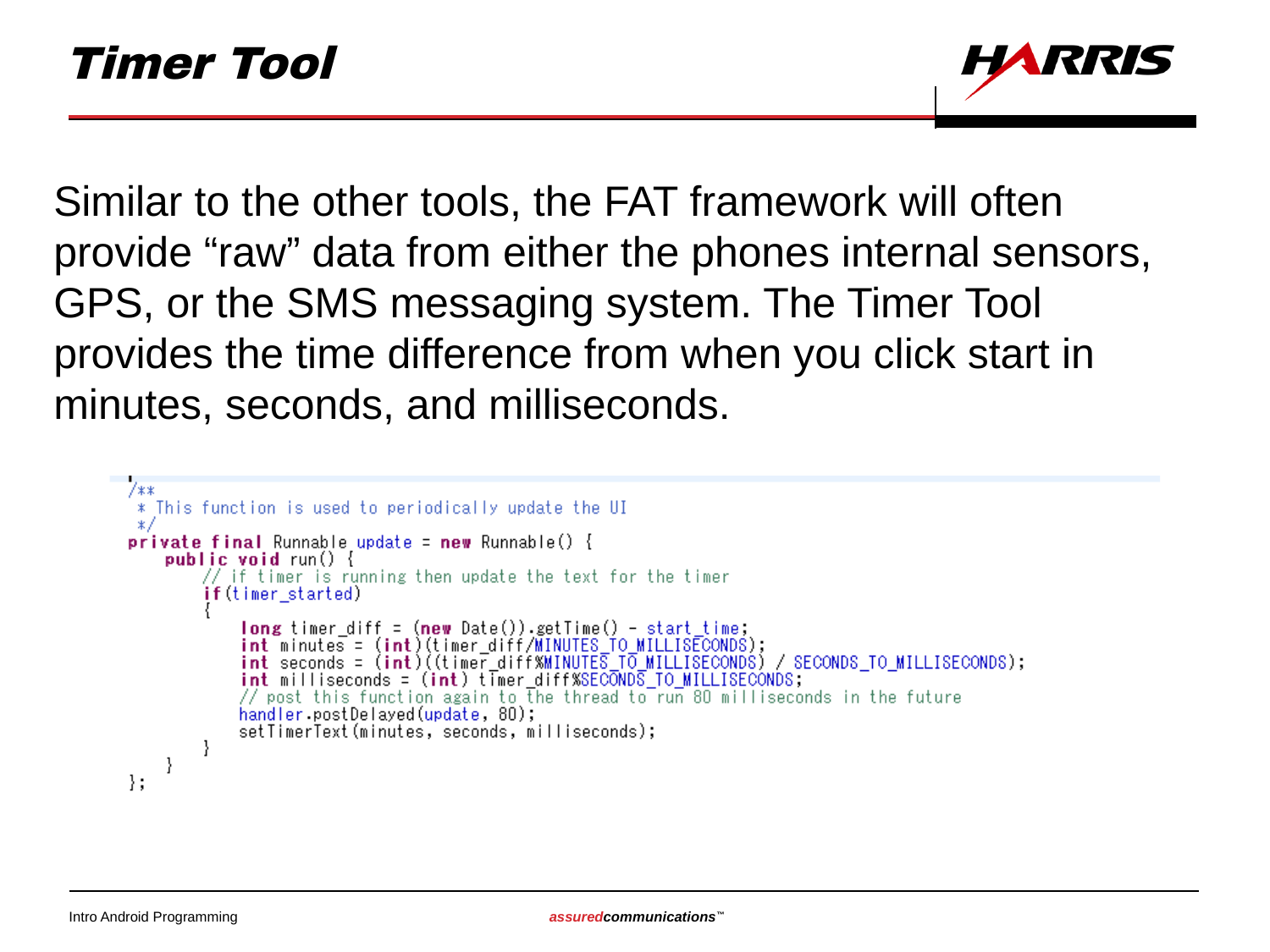

# Timer Tool
Similar to the other tools, the FAT framework will often provide “raw” data from either the phones internal sensors, GPS, or the SMS messaging system. The Timer Tool provides the time difference from when you click start in minutes, seconds, and milliseconds.